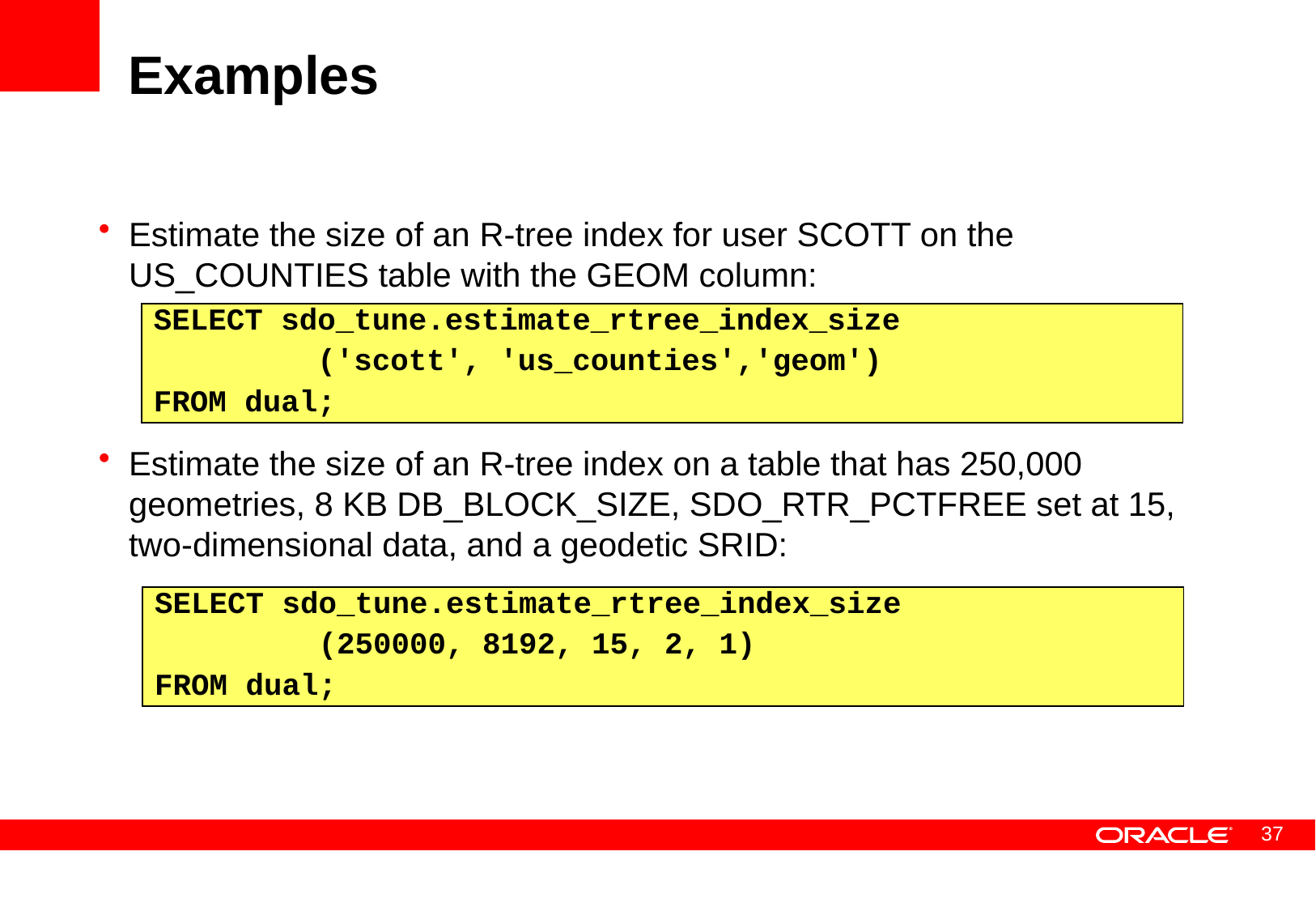

# Examples
Estimate the size of an R-tree index for user SCOTT on the US_COUNTIES table with the GEOM column:

Estimate the size of an R-tree index on a table that has 250,000 geometries, 8 KB DB_BLOCK_SIZE, SDO_RTR_PCTFREE set at 15, two-dimensional data, and a geodetic SRID:
SELECT sdo_tune.estimate_rtree_index_size
         ('scott', 'us_counties','geom')
FROM dual;
SELECT sdo_tune.estimate_rtree_index_size
         (250000, 8192, 15, 2, 1)
FROM dual;